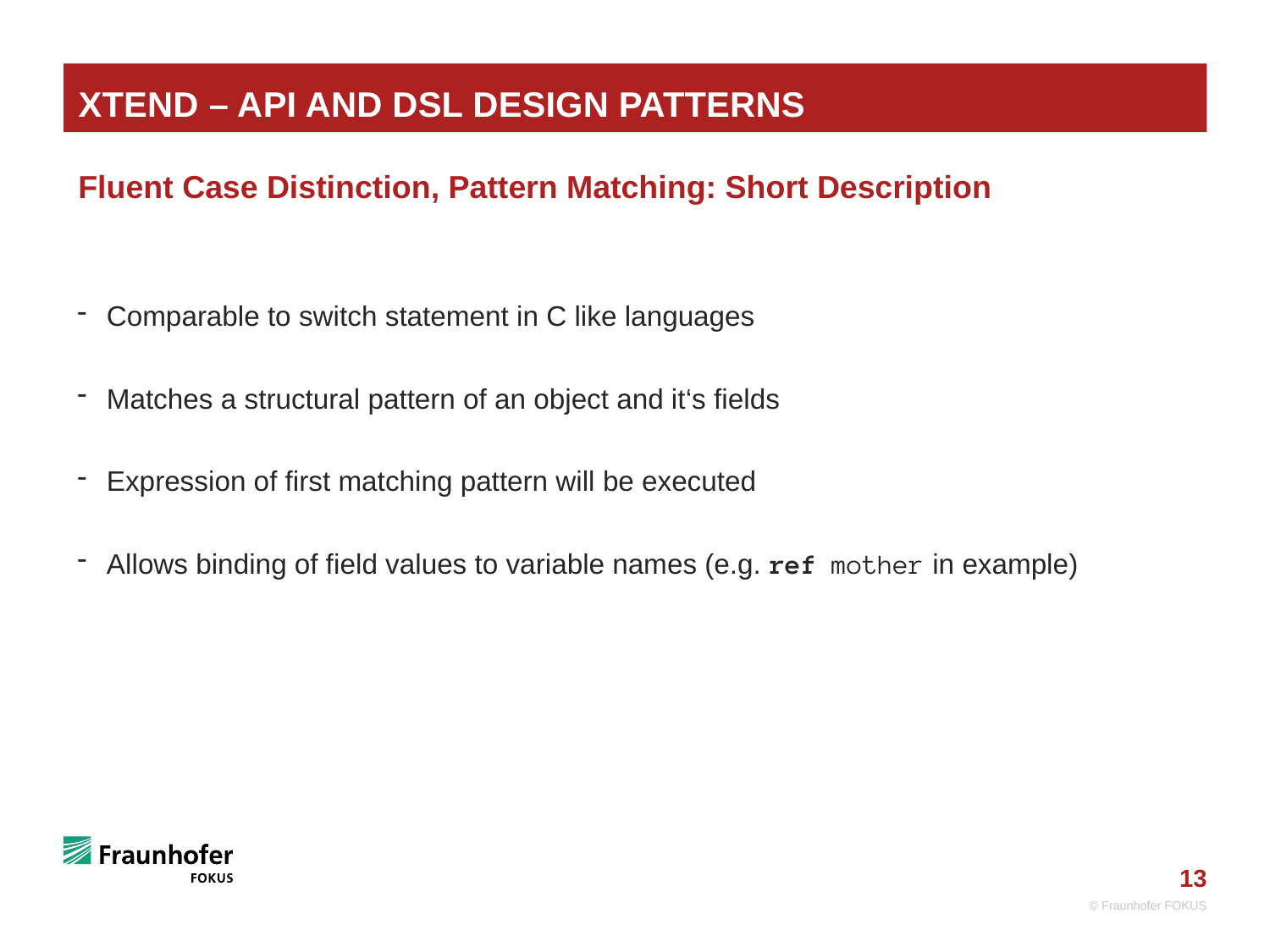

# Xtend – API and DSL Design Patterns
Fluent Case Distinction, Pattern Matching: Short Description

Comparable to switch statement in C like languages

Matches a structural pattern of an object and it‘s fields

Expression of first matching pattern will be executed

Allows binding of field values to variable names (e.g. ref mother in example)
© Fraunhofer FOKUS